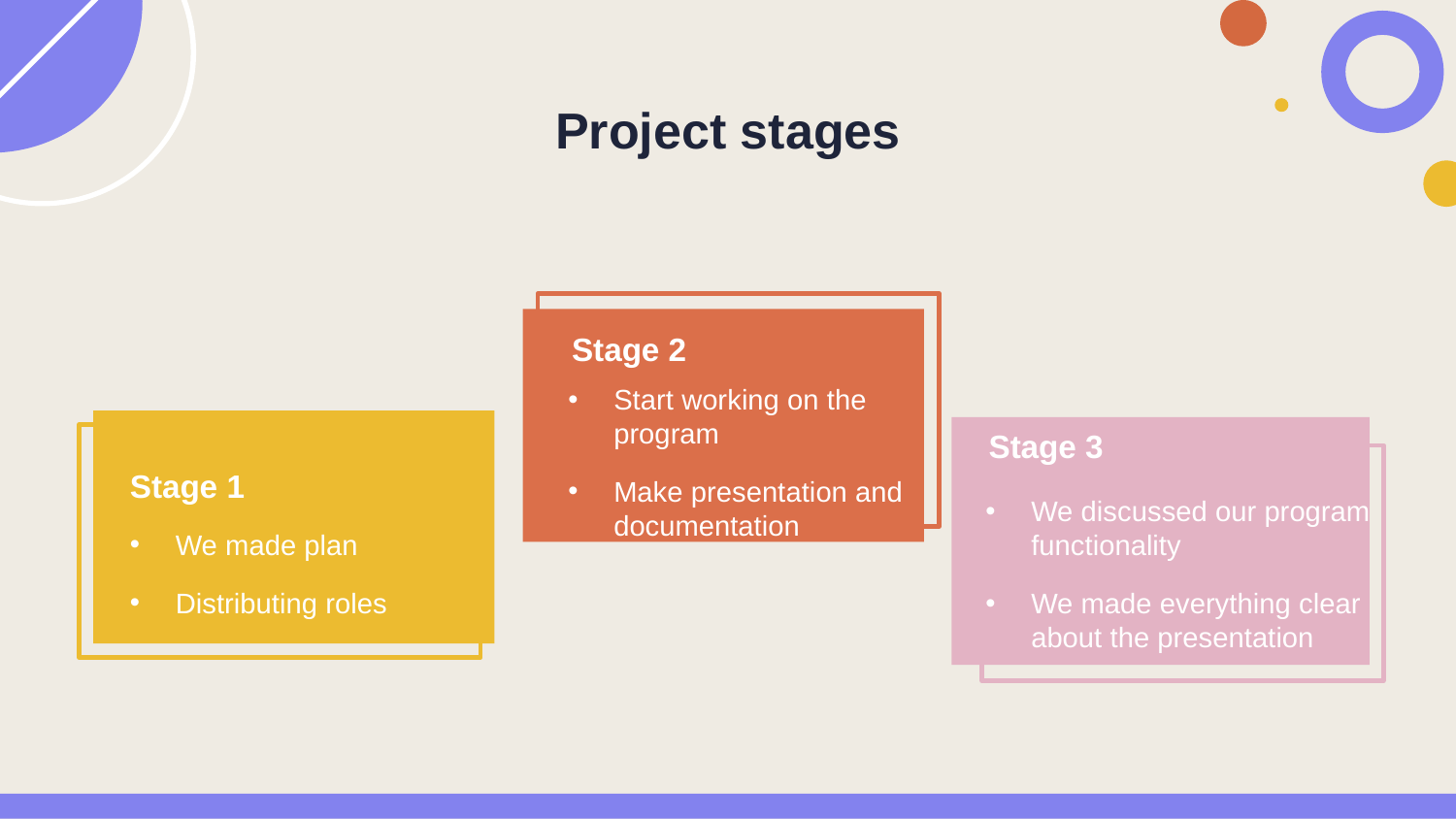

# Project stages

Stage 2
Stage 3

Start working on the program
Make presentation and documentation

Stage 1
We made plan
Distributing roles
We discussed our program functionality
We made everything clear about the presentation